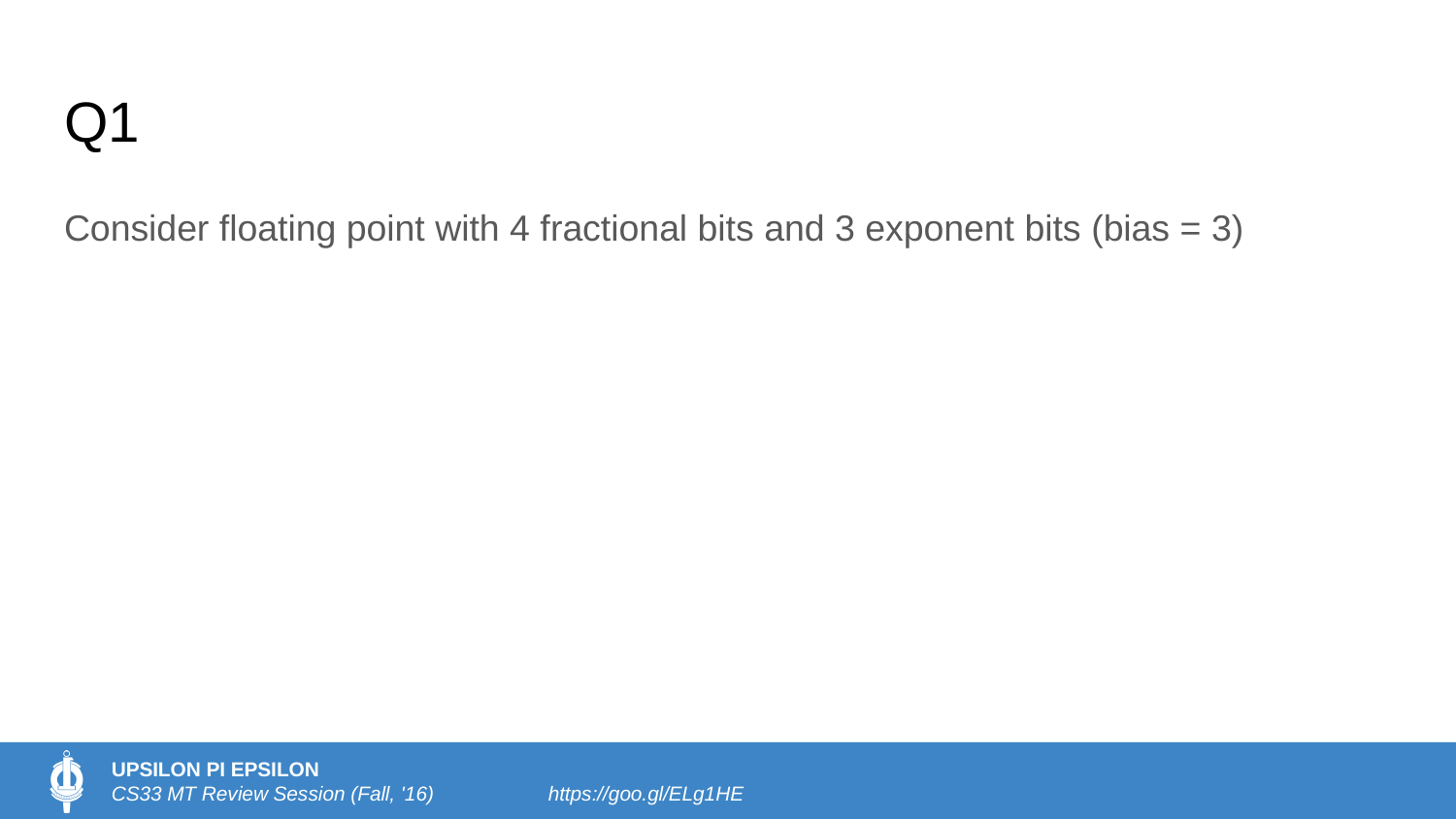

# Q1
Consider floating point with 4 fractional bits and 3 exponent bits (bias = 3)